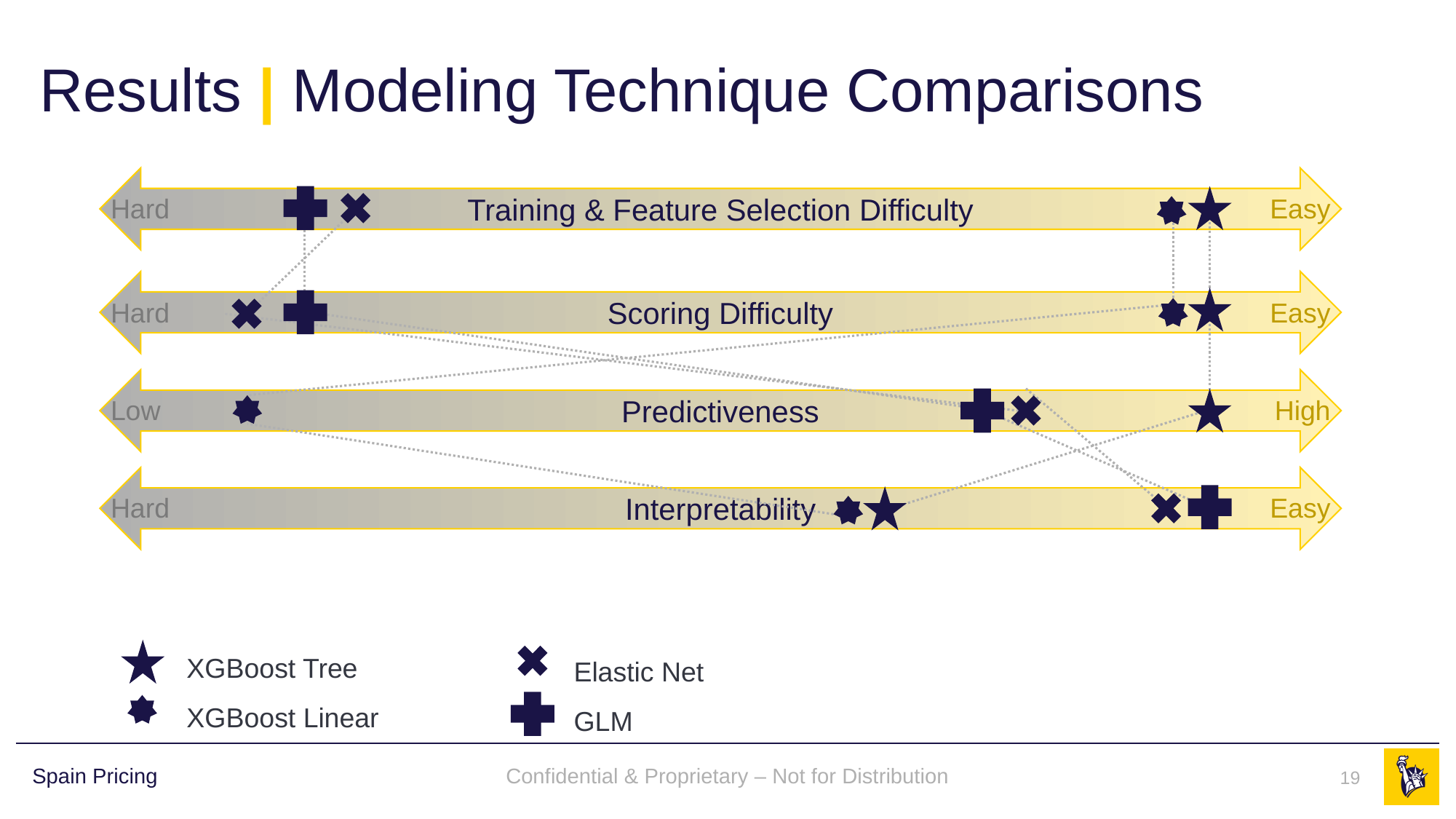

# Results | Modeling Technique Comparisons
Training & Feature Selection Difficulty
Hard

Easy

Scoring Difficulty

Hard
Easy

Predictiveness
Low
High

Interpretability
Hard

Easy

XGBoost Tree
XGBoost Linear
Elastic Net
GLM

Confidential & Proprietary – Not for Distribution
19